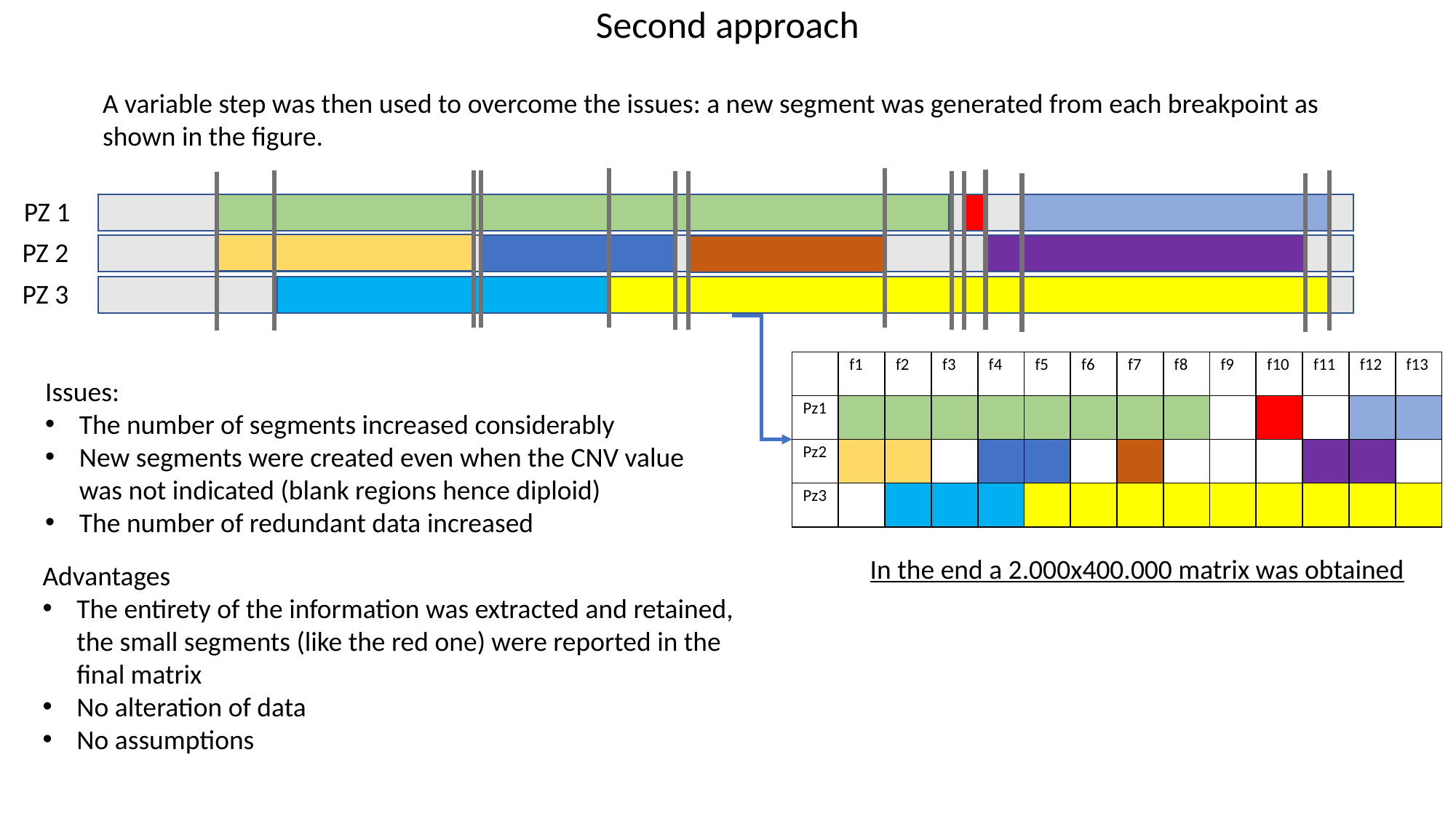

# Second approach
A variable step was then used to overcome the issues: a new segment was generated from each breakpoint as shown in the figure.
PZ 1

PZ 2

PZ 3

|  | f1 | f2 | f3 | f4 | f5 | f6 | f7 | f8 | f9 | f10 | f11 | f12 | f13 |
| --- | --- | --- | --- | --- | --- | --- | --- | --- | --- | --- | --- | --- | --- |
| Pz1 |  |  |  |  |  |  |  |  |  |  |  |  |  |
| Pz2 |  |  |  |  |  |  |  |  |  |  |  |  |  |
| Pz3 |  |  |  |  |  |  |  |  |  |  |  |  |  |
Issues:
The number of segments increased considerably
New segments were created even when the CNV value was not indicated (blank regions hence diploid)
The number of redundant data increased
In the end a 2.000x400.000 matrix was obtained
Advantages
The entirety of the information was extracted and retained, the small segments (like the red one) were reported in the final matrix
No alteration of data
No assumptions